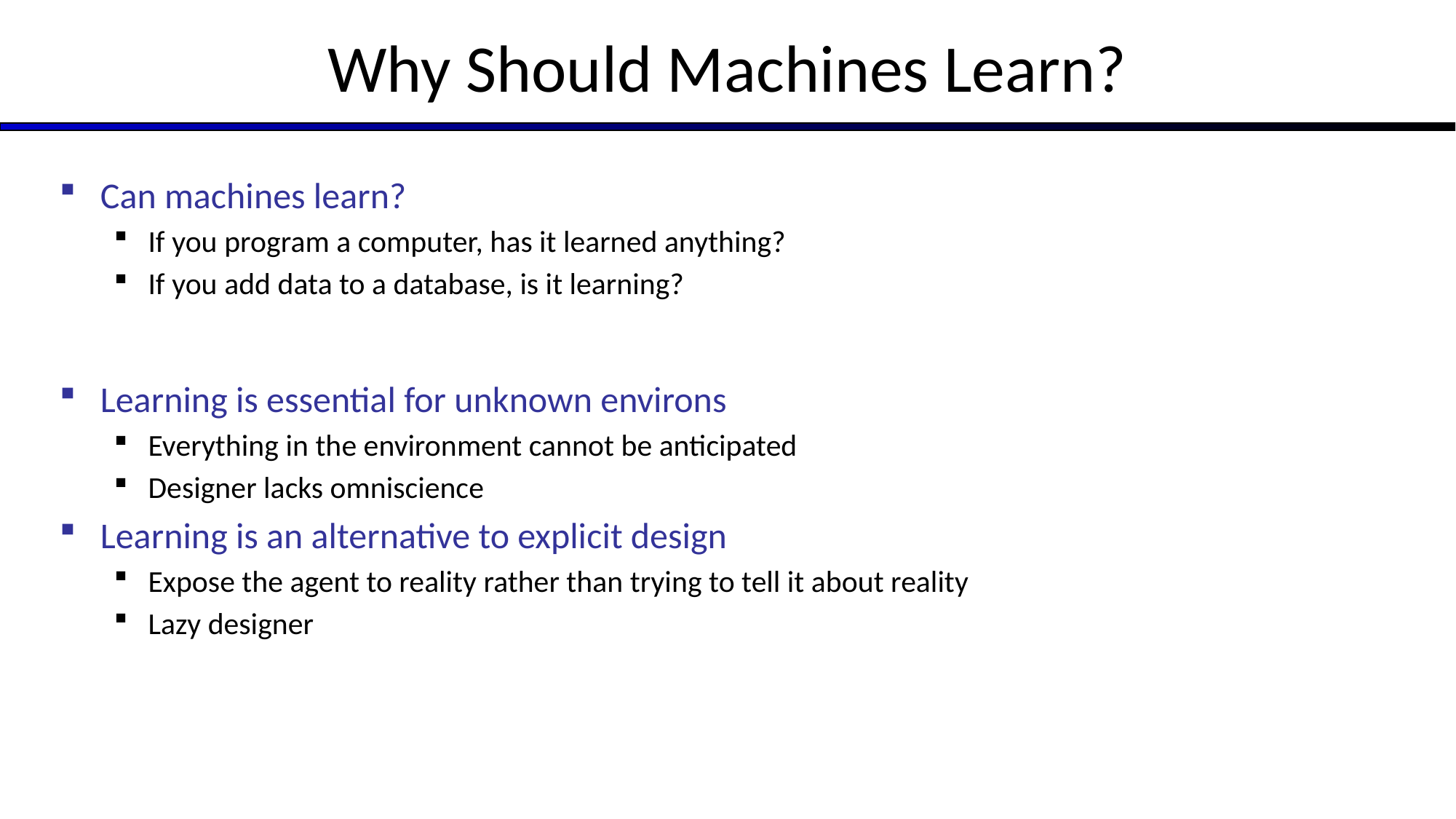

# Why Should Machines Learn?
Can machines learn?
If you program a computer, has it learned anything?
If you add data to a database, is it learning?

Learning is essential for unknown environs
Everything in the environment cannot be anticipated
Designer lacks omniscience
Learning is an alternative to explicit design
Expose the agent to reality rather than trying to tell it about reality
Lazy designer